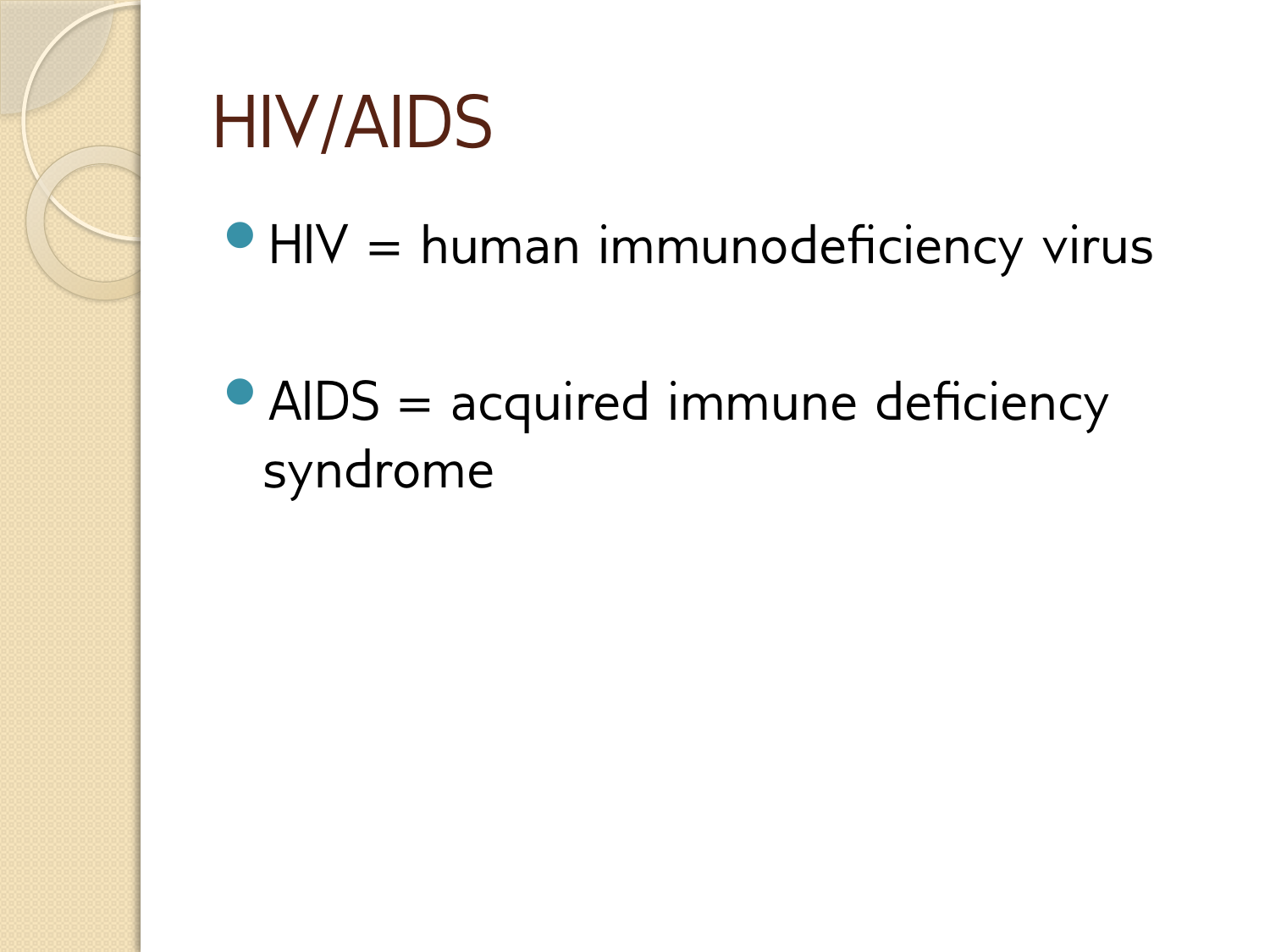

# HIV/AIDS
HIV = human immunodeficiency virus

AIDS = acquired immune deficiency syndrome